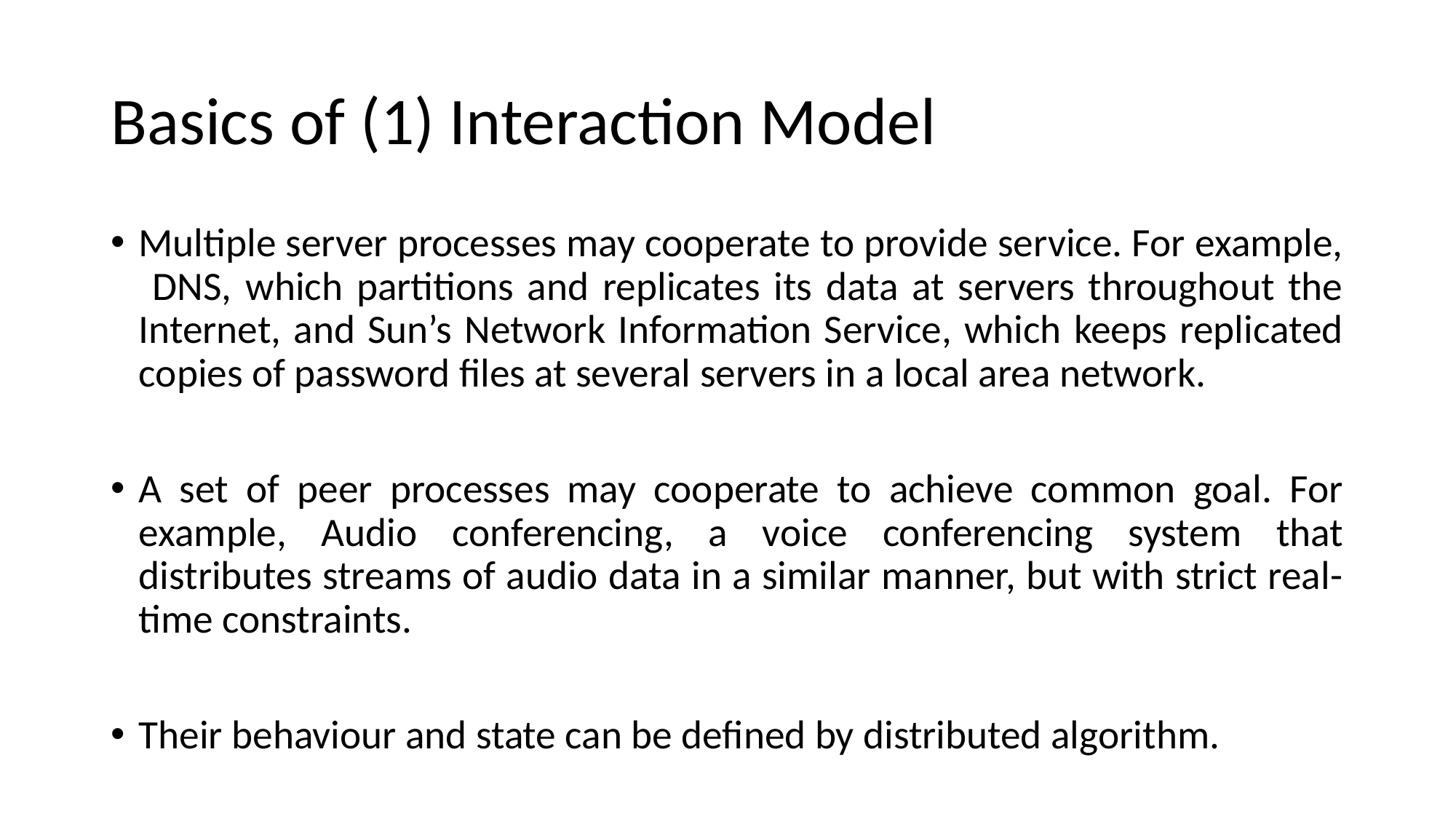

# Basics of (1) Interaction Model
Multiple server processes may cooperate to provide service. For example,  DNS, which partitions and replicates its data at servers throughout the Internet, and Sun’s Network Information Service, which keeps replicated copies of password files at several servers in a local area network.

A set of peer processes may cooperate to achieve common goal. For example, Audio conferencing, a voice conferencing system that distributes streams of audio data in a similar manner, but with strict real-time constraints.

Their behaviour and state can be defined by distributed algorithm.